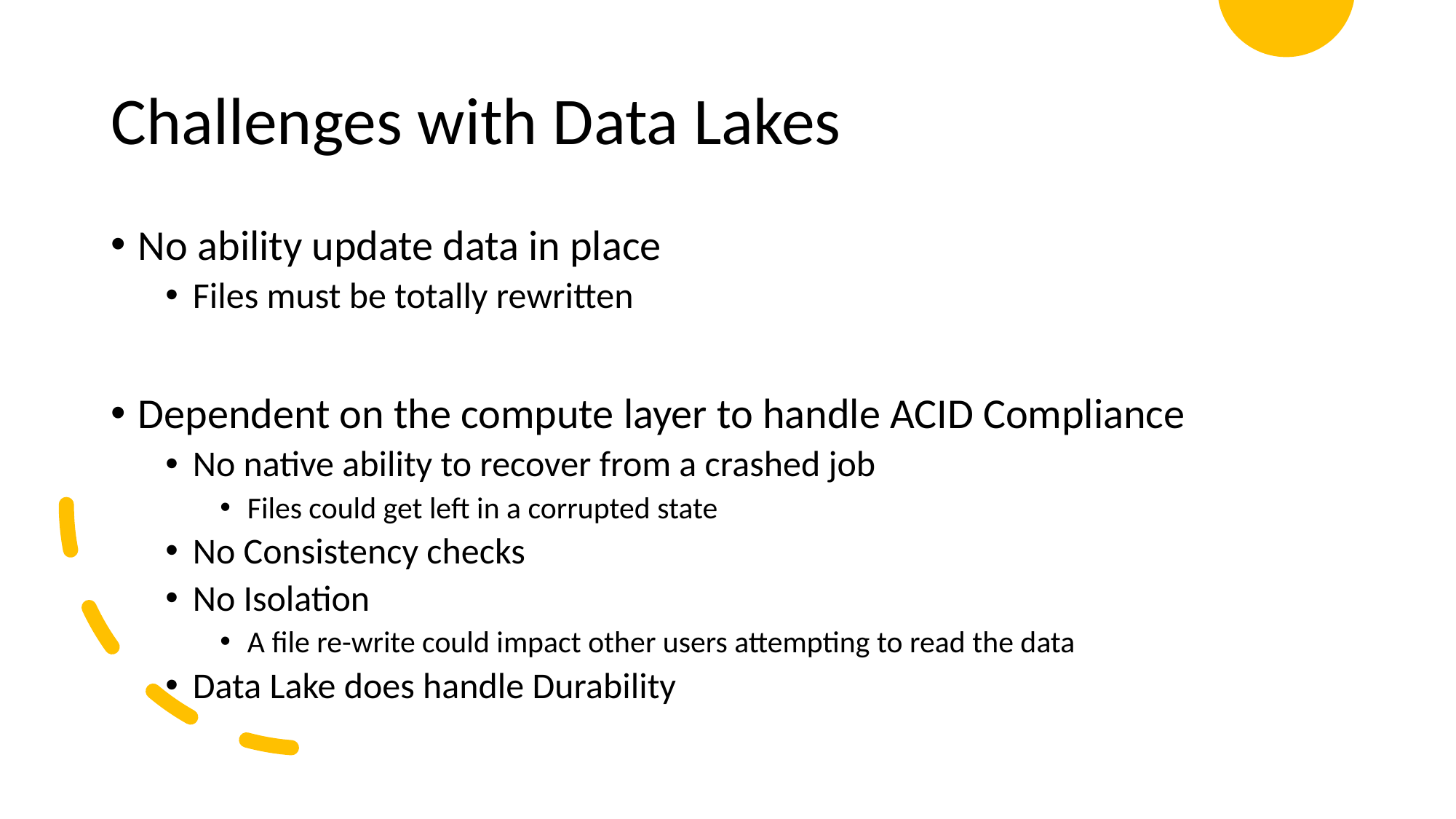

# Challenges with Data Lakes
No ability update data in place
Files must be totally rewritten

Dependent on the compute layer to handle ACID Compliance
No native ability to recover from a crashed job
Files could get left in a corrupted state
No Consistency checks
No Isolation
A file re-write could impact other users attempting to read the data
Data Lake does handle Durability